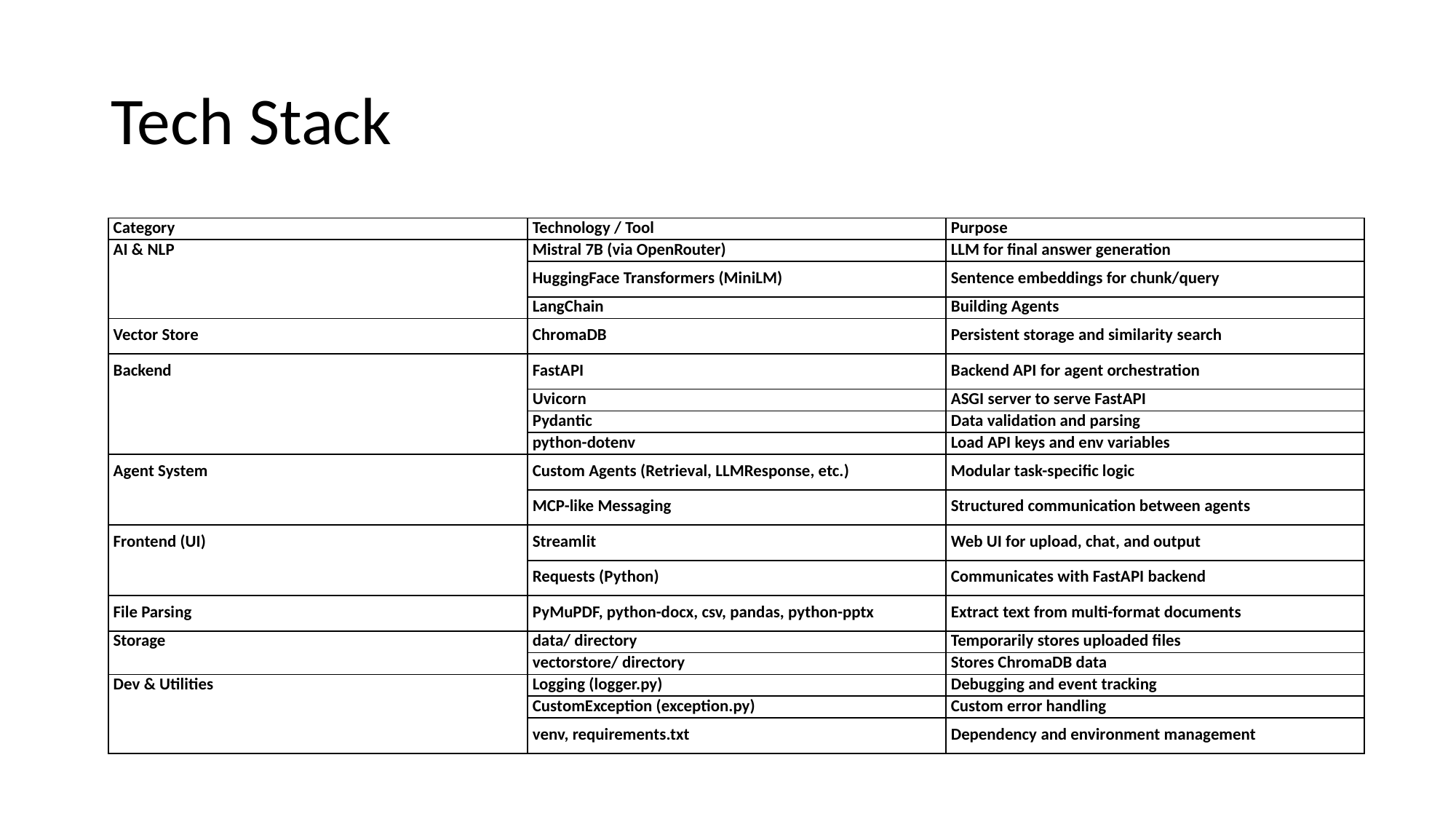

# Tech Stack
| Category | Technology / Tool | Purpose |
| --- | --- | --- |
| AI & NLP | Mistral 7B (via OpenRouter) | LLM for final answer generation |
|  | HuggingFace Transformers (MiniLM) | Sentence embeddings for chunk/query |
|  | LangChain | Building Agents |
| Vector Store | ChromaDB | Persistent storage and similarity search |
| Backend | FastAPI | Backend API for agent orchestration |
|  | Uvicorn | ASGI server to serve FastAPI |
|  | Pydantic | Data validation and parsing |
|  | python-dotenv | Load API keys and env variables |
| Agent System | Custom Agents (Retrieval, LLMResponse, etc.) | Modular task-specific logic |
|  | MCP-like Messaging | Structured communication between agents |
| Frontend (UI) | Streamlit | Web UI for upload, chat, and output |
|  | Requests (Python) | Communicates with FastAPI backend |
| File Parsing | PyMuPDF, python-docx, csv, pandas, python-pptx | Extract text from multi-format documents |
| Storage | data/ directory | Temporarily stores uploaded files |
|  | vectorstore/ directory | Stores ChromaDB data |
| Dev & Utilities | Logging (logger.py) | Debugging and event tracking |
|  | CustomException (exception.py) | Custom error handling |
|  | venv, requirements.txt | Dependency and environment management |